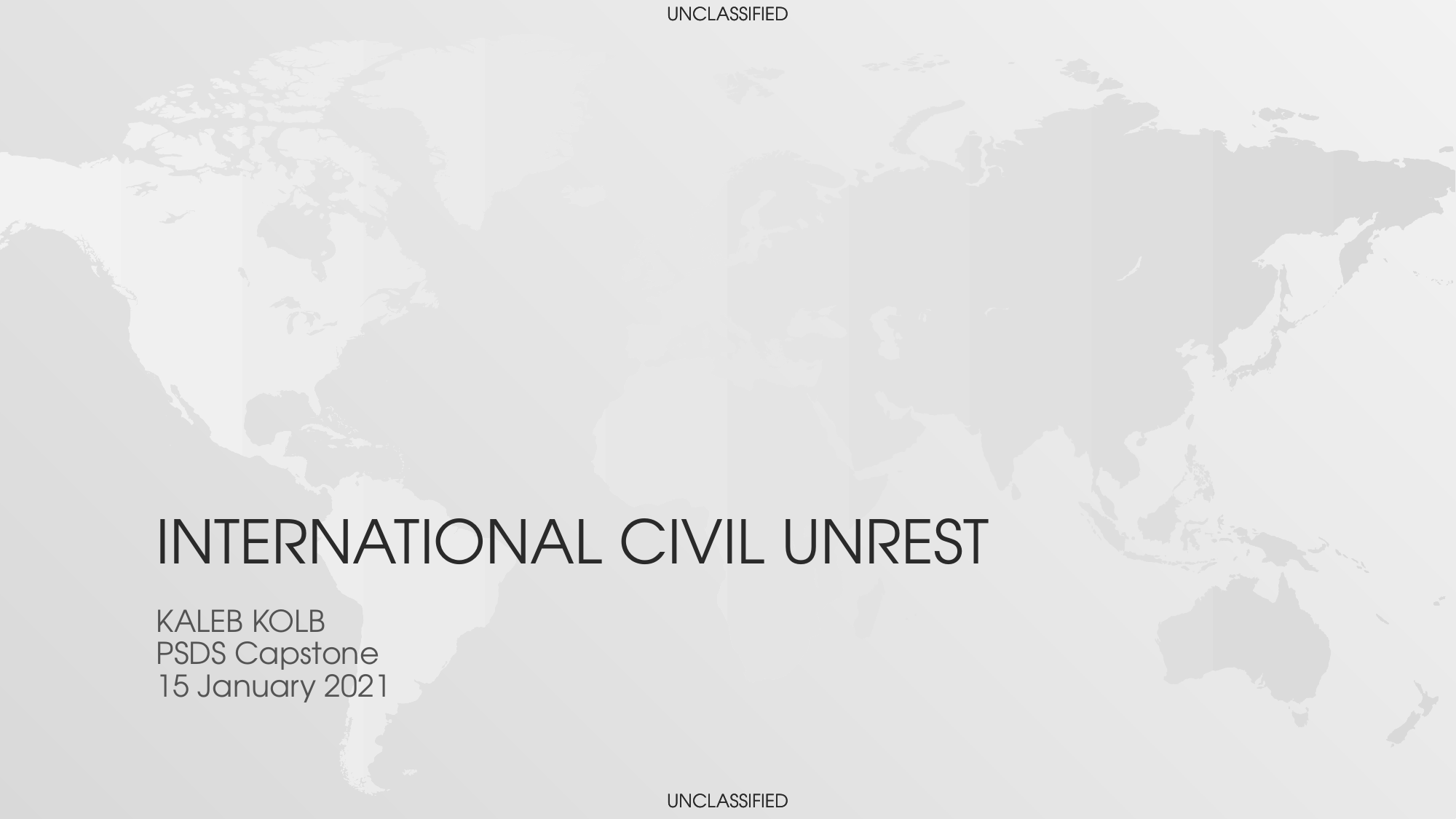

# INTERNATIONAL CIVIL UNREST
KALEB KOLB
PSDS Capstone
15 January 2021